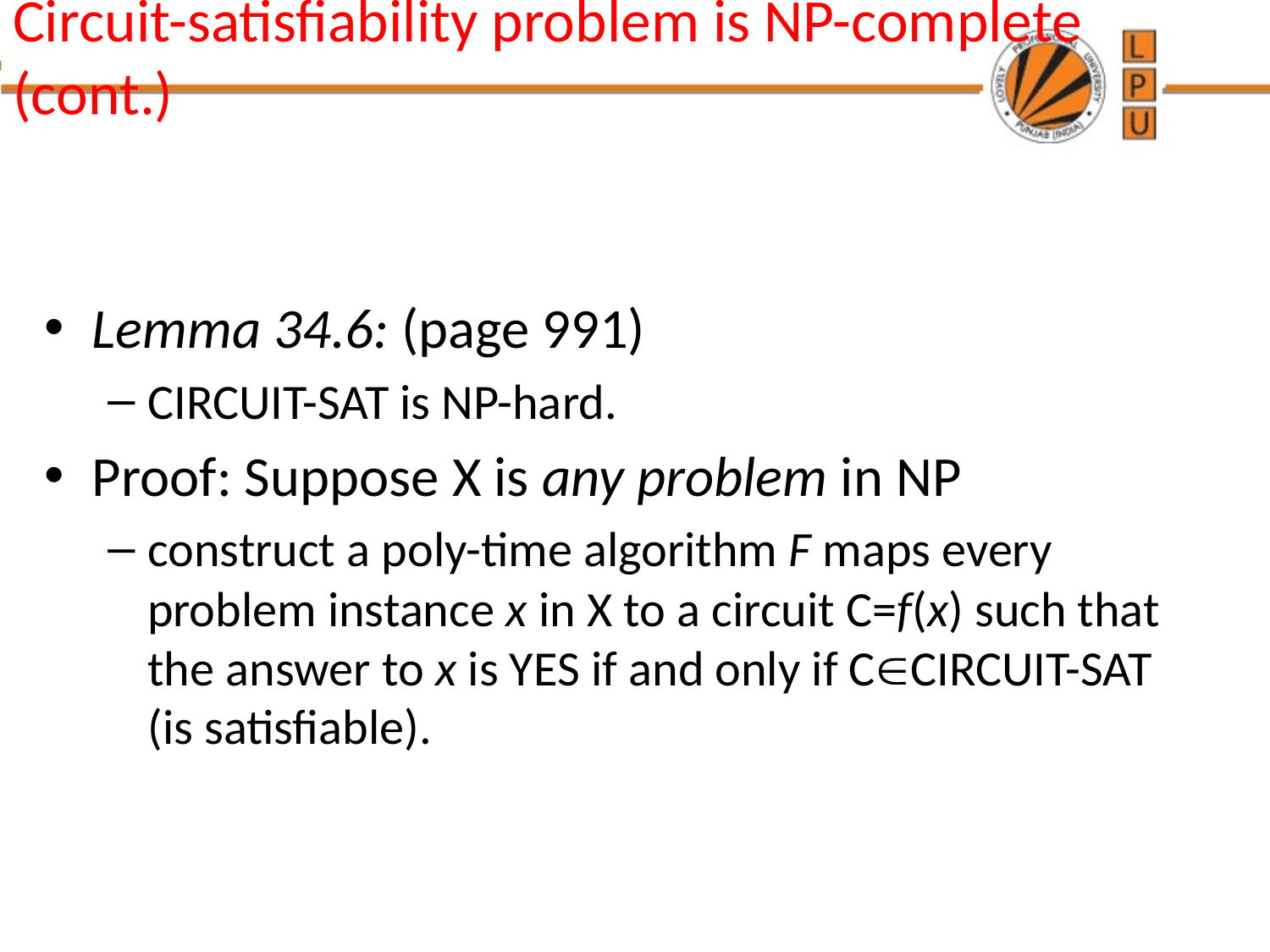

# Circuit-satisfiability problem is NP-complete (cont.)
Lemma 34.6: (page 991)
CIRCUIT-SAT is NP-hard.
Proof: Suppose X is any problem in NP
construct a poly-time algorithm F maps every problem instance x in X to a circuit C=f(x) such that the answer to x is YES if and only if C∈CIRCUIT-SAT (is satisfiable).